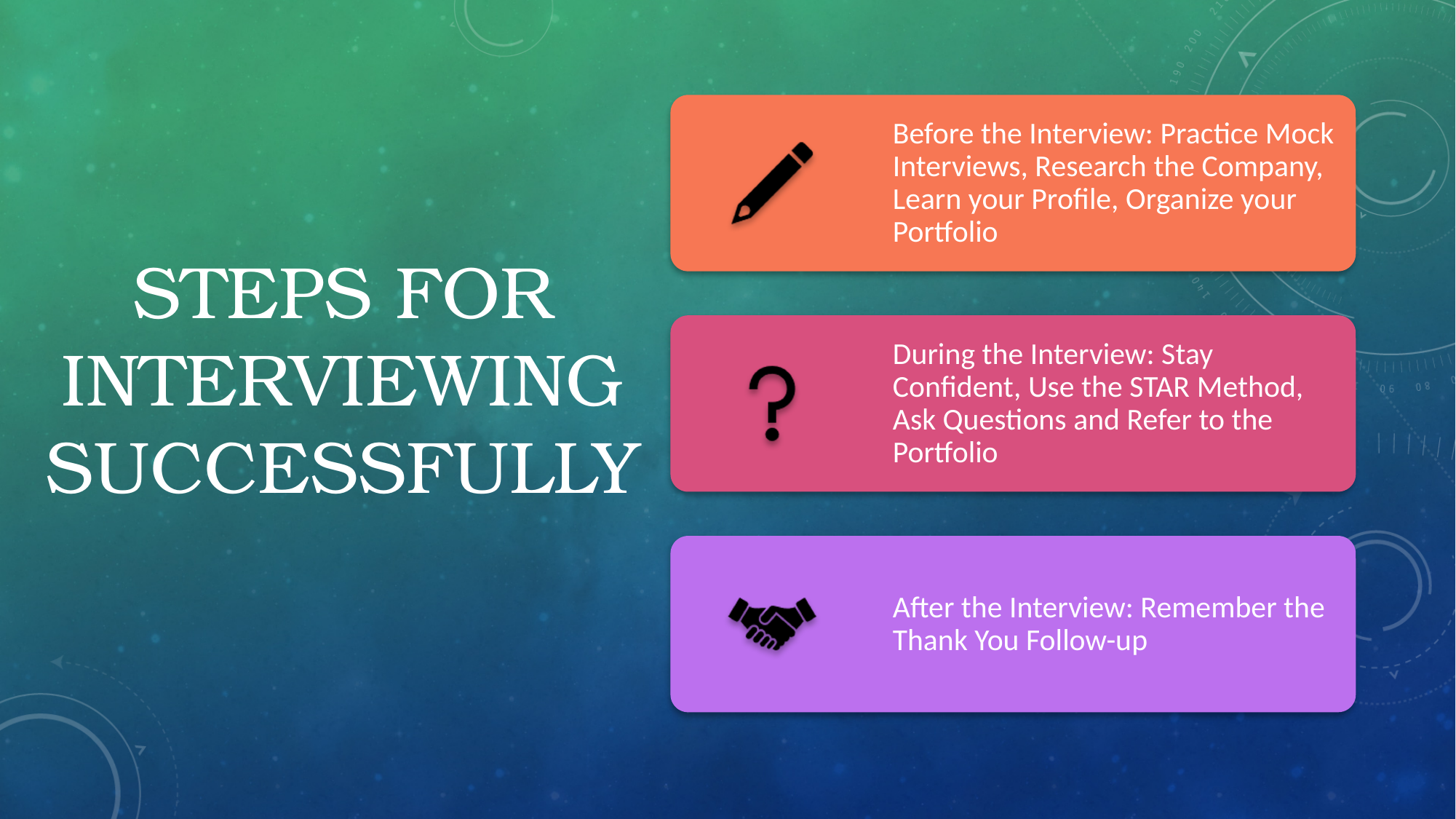

# STEPS FOR INTERVIEWING SUCCESSFULLY
Before the Interview: Practice Mock Interviews, Research the Company, Learn your Profile, Organize your Portfolio
During the Interview: Stay Confident, Use the STAR Method, Ask Questions and Refer to the Portfolio
After the Interview: Remember the Thank You Follow-up